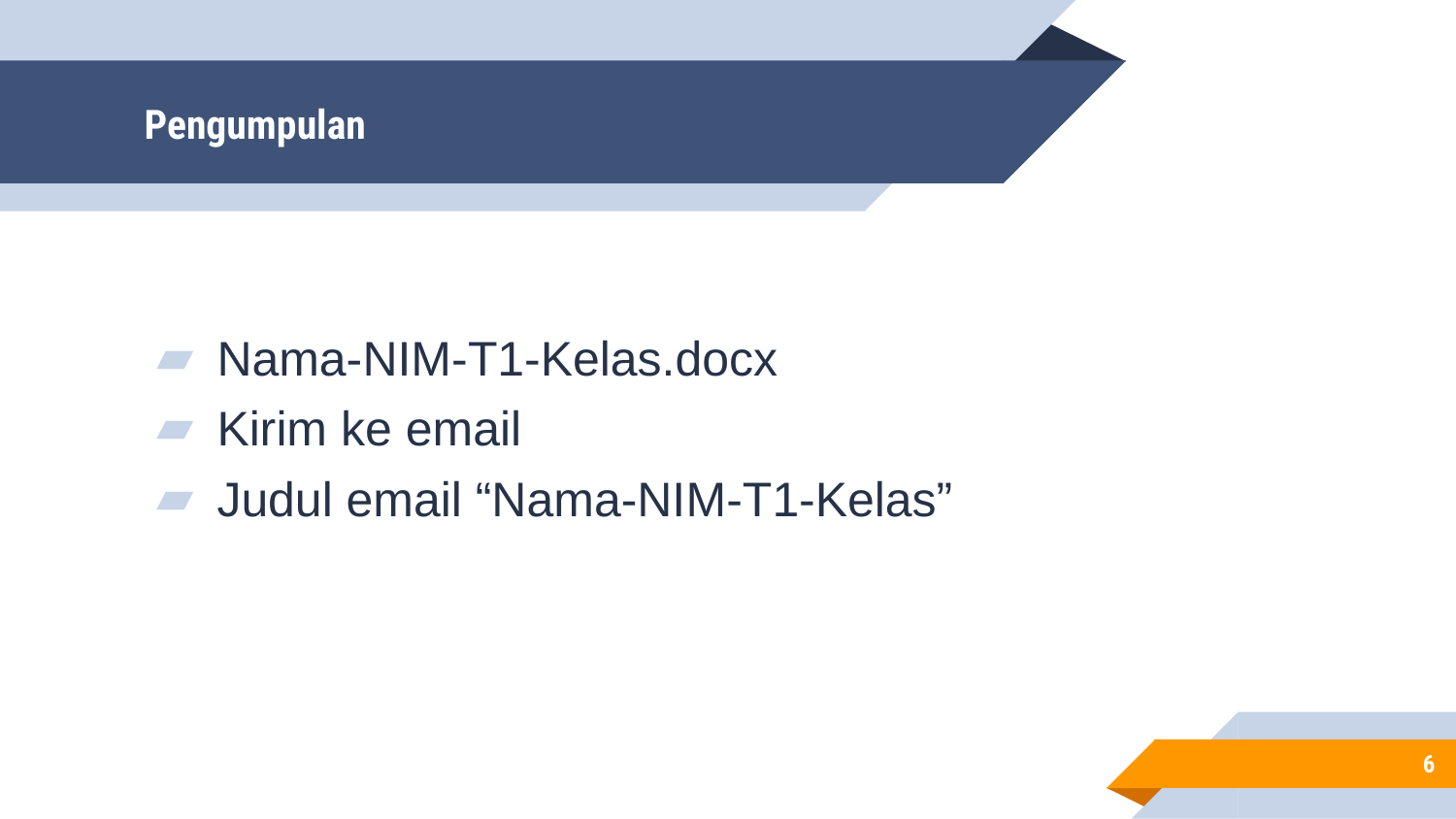

# Pengumpulan
Nama-NIM-T1-Kelas.docx
Kirim ke email
Judul email “Nama-NIM-T1-Kelas”

6